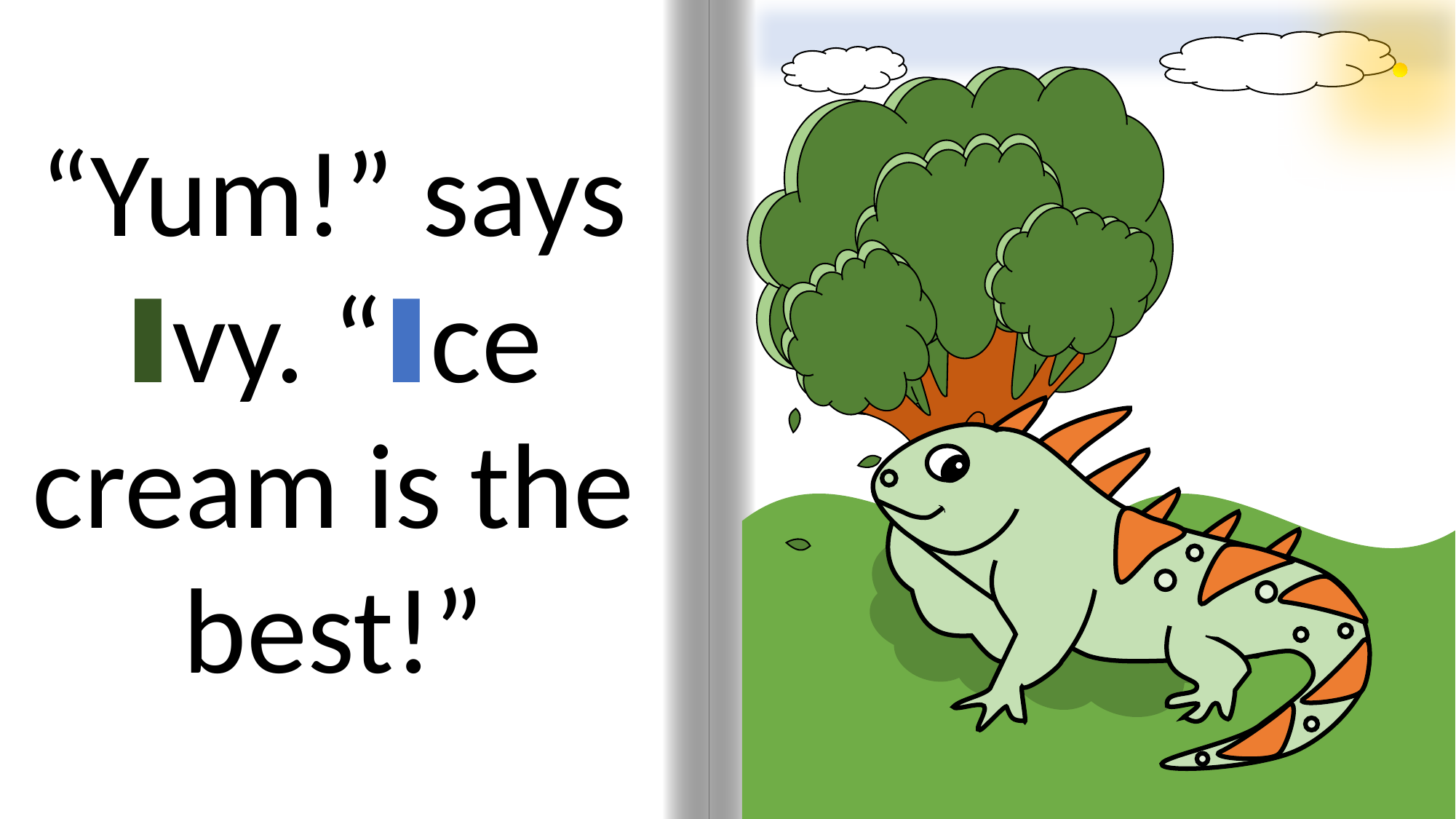

“Yum!” says Ivy. “Ice cream is the best!”